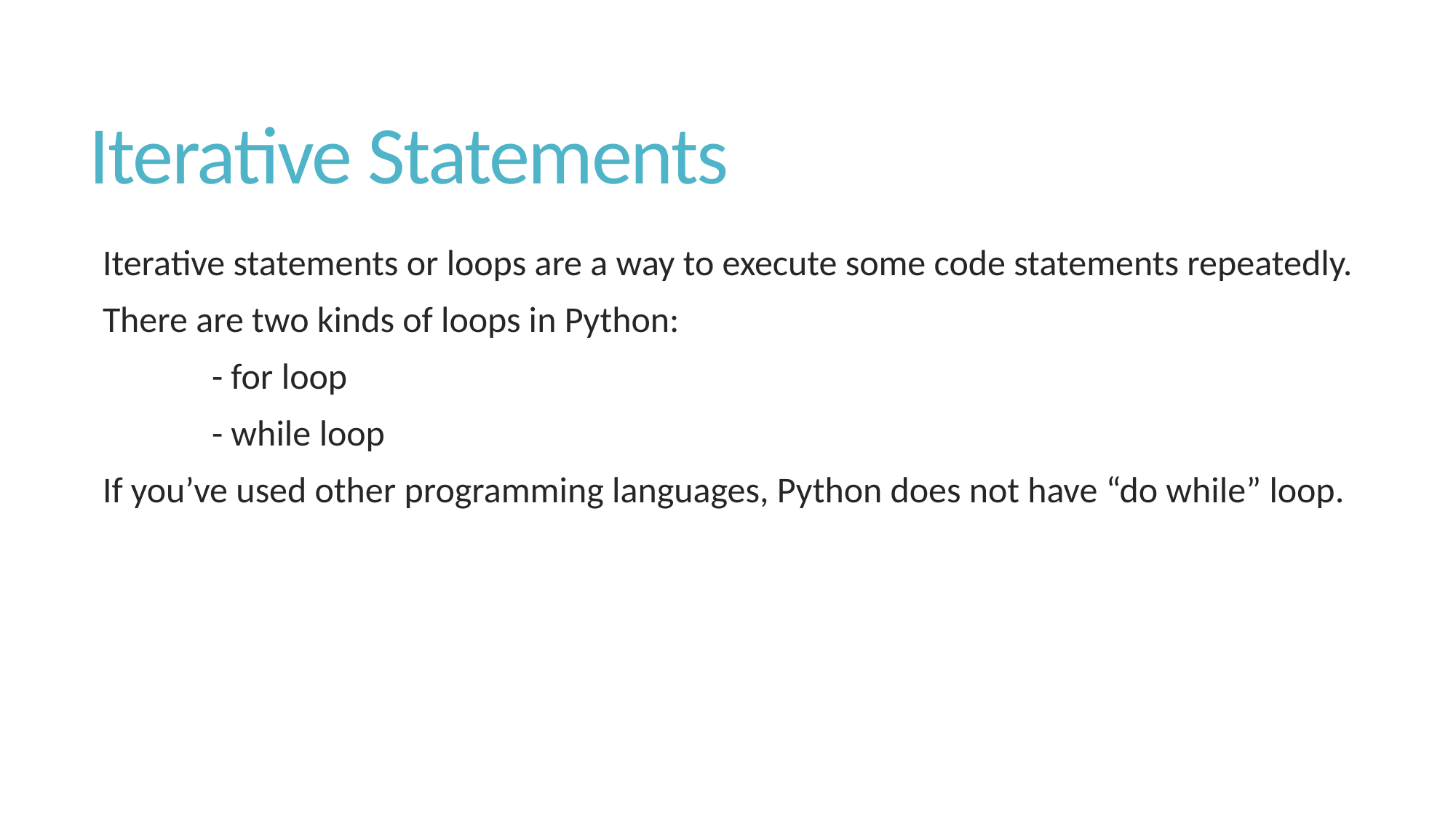

# Iterative Statements
Iterative statements or loops are a way to execute some code statements repeatedly.
There are two kinds of loops in Python:
	- for loop
	- while loop
If you’ve used other programming languages, Python does not have “do while” loop.